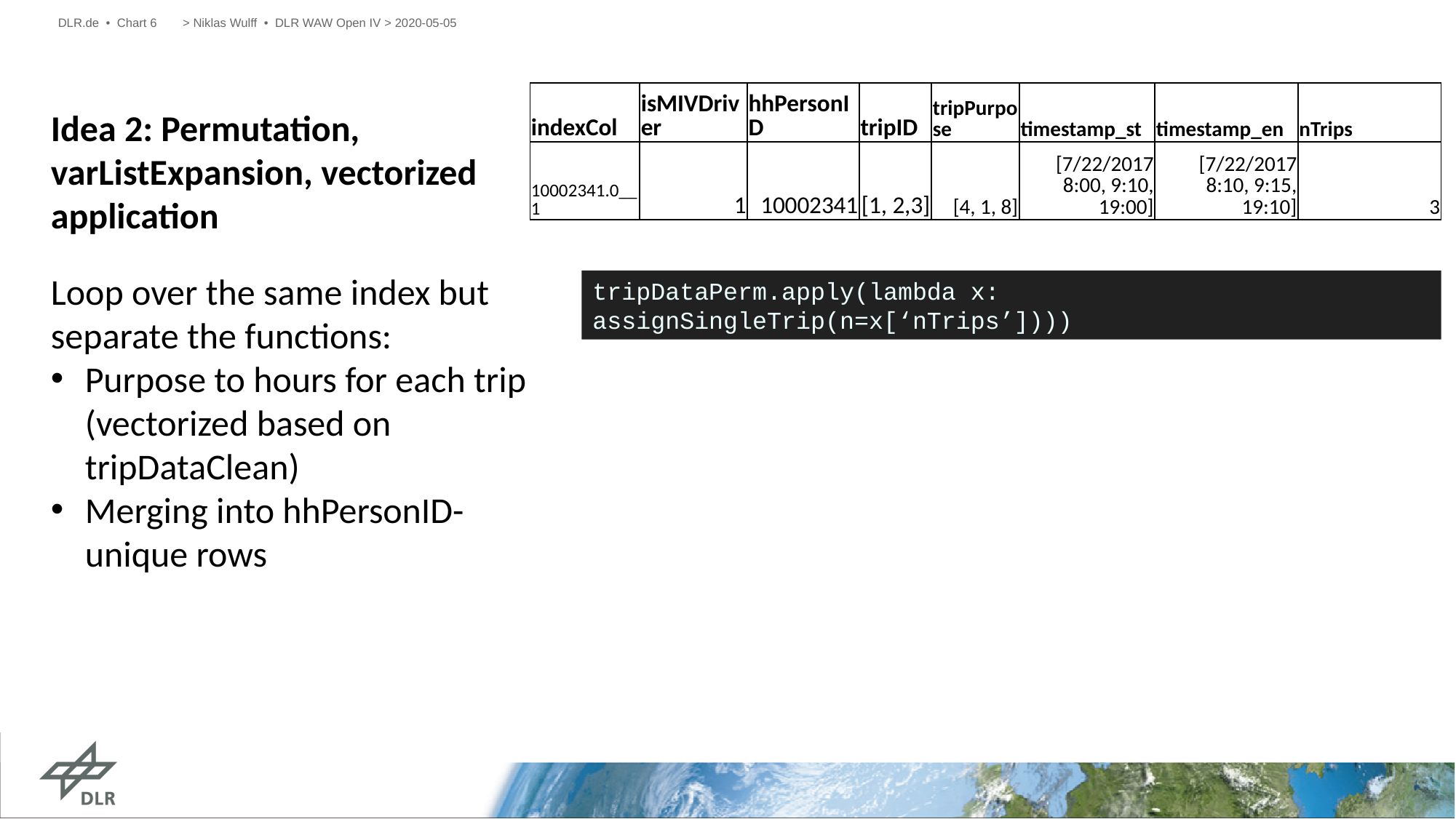

DLR.de  •  Chart 6
> Niklas Wulff  •  DLR WAW Open IV > 2020-05-05
| indexCol | isMIVDriver | hhPersonID | tripID | tripPurpose | timestamp\_st | timestamp\_en | nTrips |
| --- | --- | --- | --- | --- | --- | --- | --- |
| 10002341.0\_\_1 | 1 | 10002341 | [1, 2,3] | [4, 1, 8] | [7/22/2017 8:00, 9:10, 19:00] | [7/22/2017 8:10, 9:15, 19:10] | 3 |
Idea 2: Permutation, varListExpansion, vectorized application

Loop over the same index but separate the functions:
Purpose to hours for each trip (vectorized based on tripDataClean)
Merging into hhPersonID-unique rows

tripDataPerm.apply(lambda x: assignSingleTrip(n=x[‘nTrips’])))